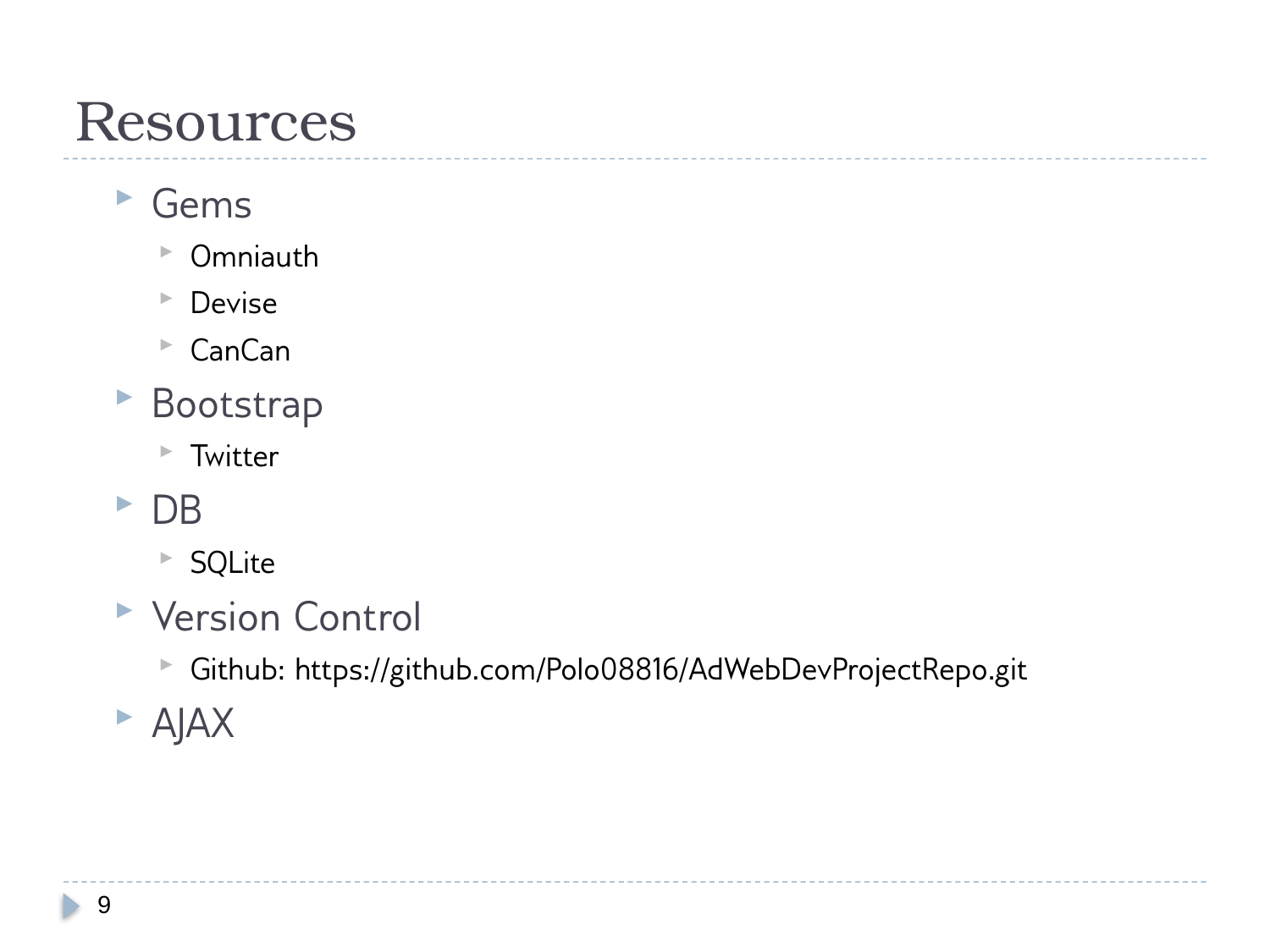

# Resources
Gems
Omniauth
Devise
CanCan
Bootstrap
Twitter
DB
SQLite
Version Control
Github: https://github.com/Polo08816/AdWebDevProjectRepo.git
AJAX
9